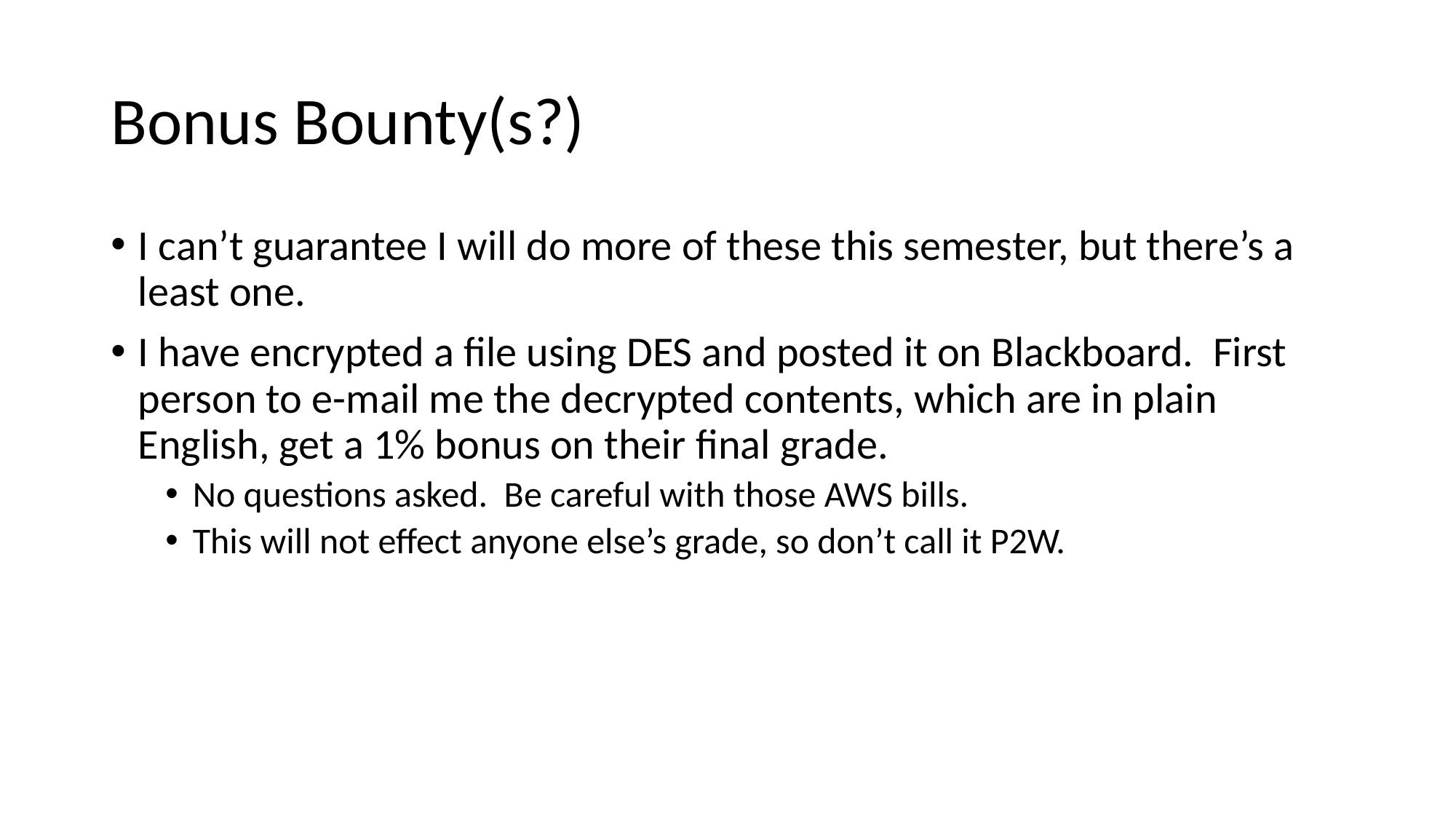

# Bonus Bounty(s?)
I can’t guarantee I will do more of these this semester, but there’s a least one.
I have encrypted a file using DES and posted it on Blackboard.  First person to e-mail me the decrypted contents, which are in plain English, get a 1% bonus on their final grade.
No questions asked.  Be careful with those AWS bills.
This will not effect anyone else’s grade, so don’t call it P2W.